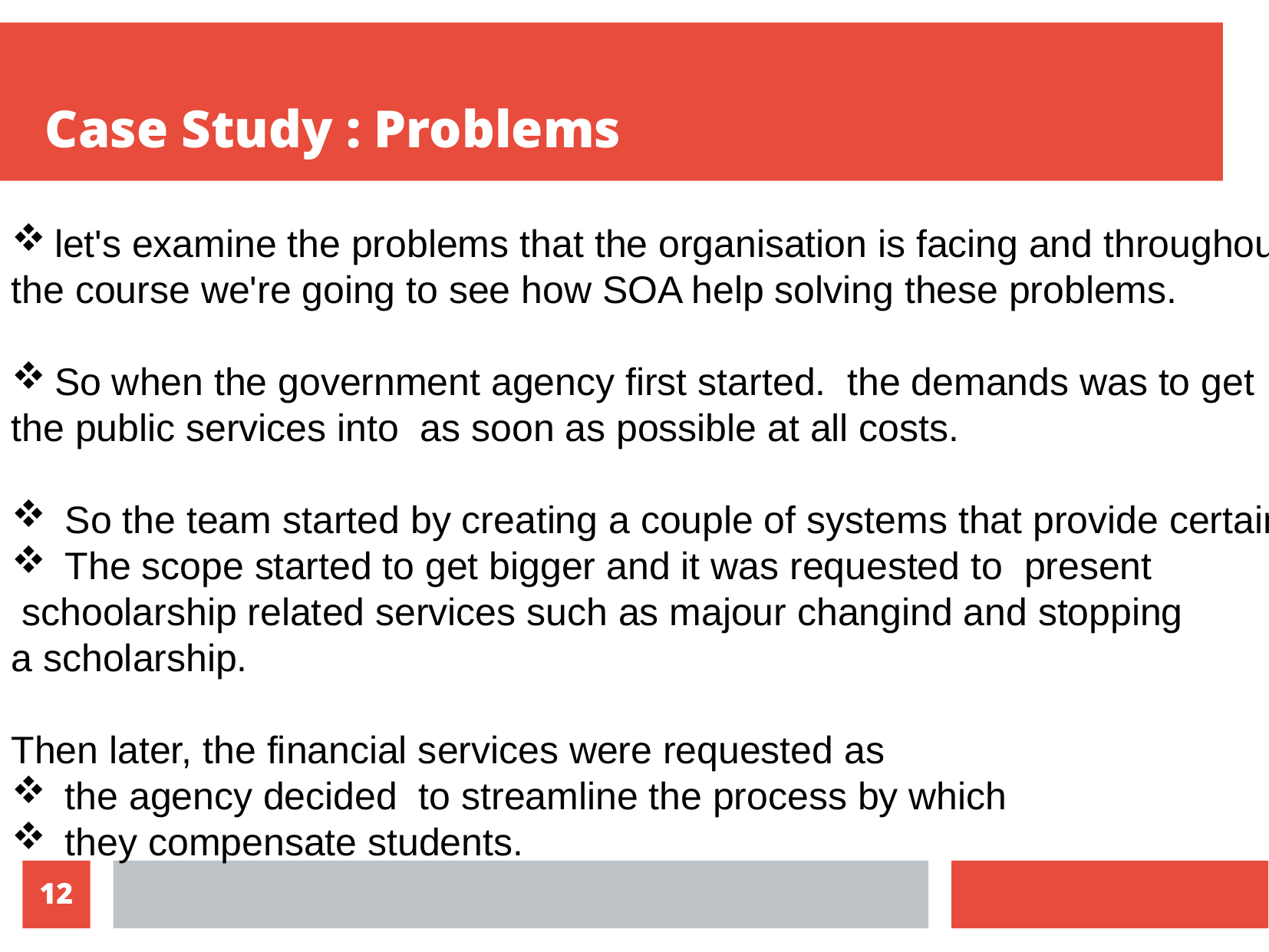

Case Study : Problems
let's examine the problems that the organisation is facing and throughout
the course we're going to see how SOA help solving these problems.

So when the government agency first started.  the demands was to get
the public services into  as soon as possible at all costs.

 So the team started by creating a couple of systems that provide certain.
 The scope started to get bigger and it was requested to  present
 schoolarship related services such as majour changind and stopping
a scholarship.

Then later, the financial services were requested as
 the agency decided  to streamline the process by which
 they compensate students.
12